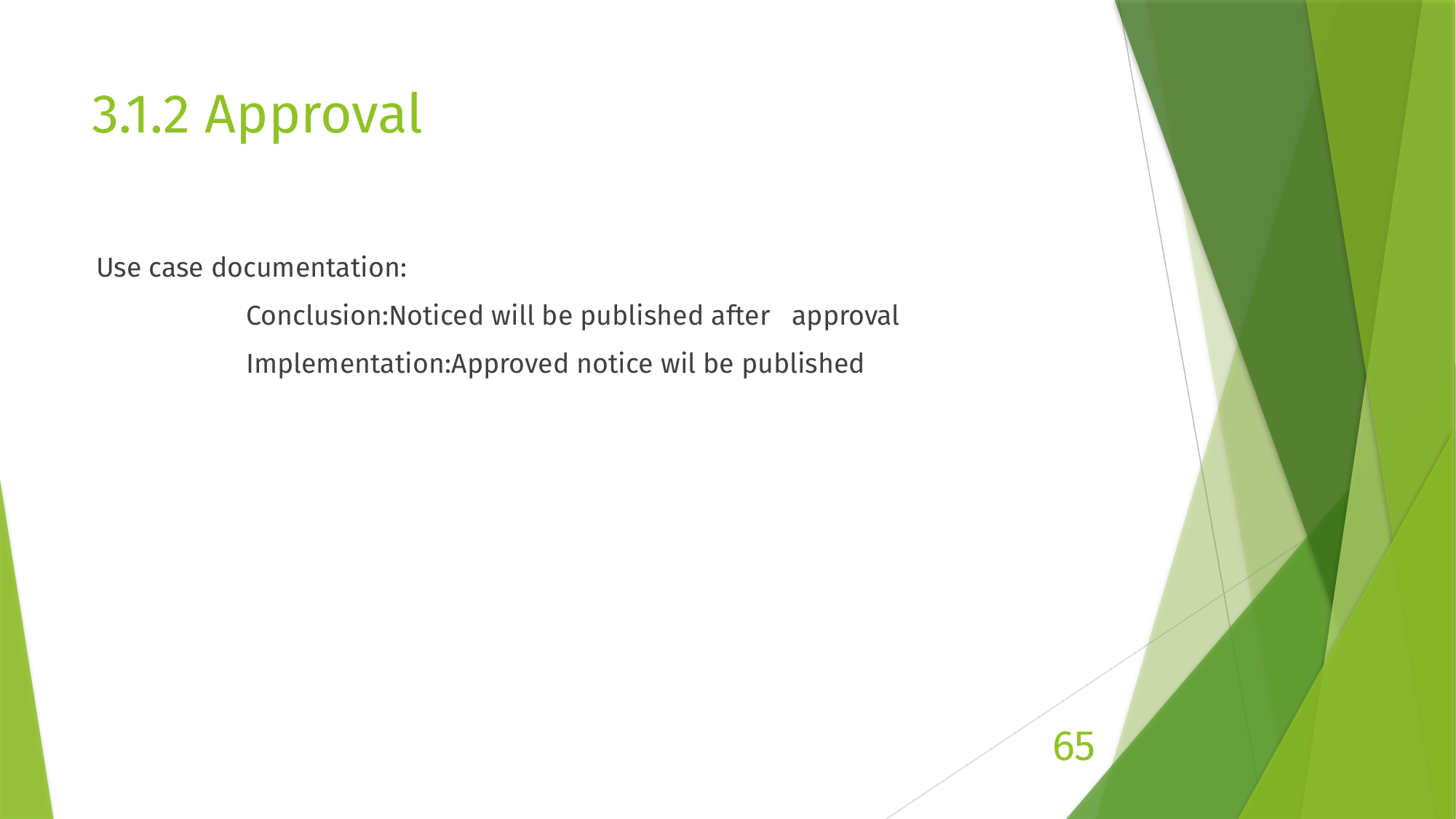

# 3.1.2 Approval
Use case documentation:
		Conclusion:Noticed will be published after 	approval
		Implementation:Approved notice wil be published
65